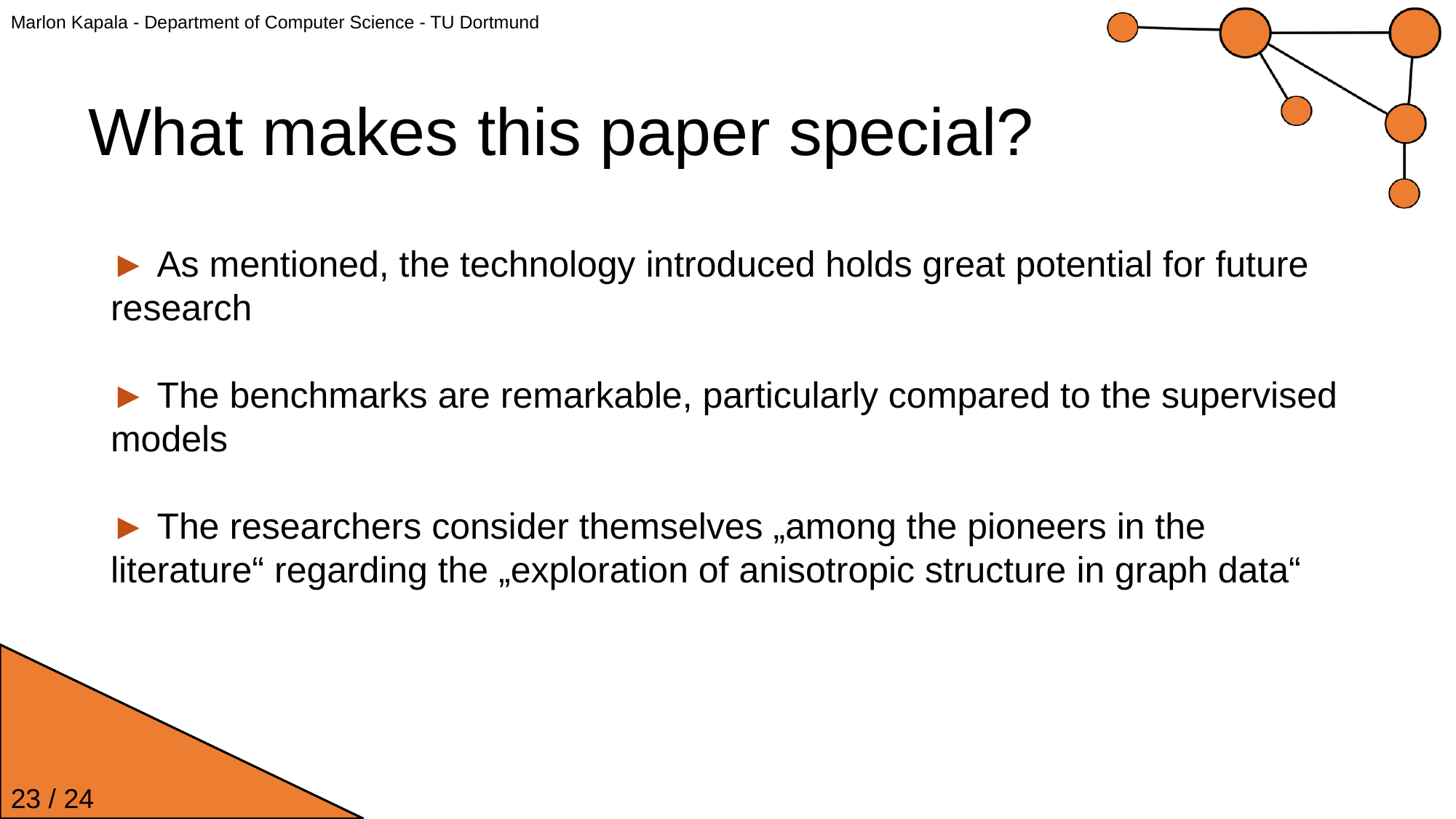

Marlon Kapala - Department of Computer Science - TU Dortmund
What makes this paper special?
► As mentioned, the technology introduced holds great potential for future research

► The benchmarks are remarkable, particularly compared to the supervised models

► The researchers consider themselves „among the pioneers in the literature“ regarding the „exploration of anisotropic structure in graph data“

23 / 24